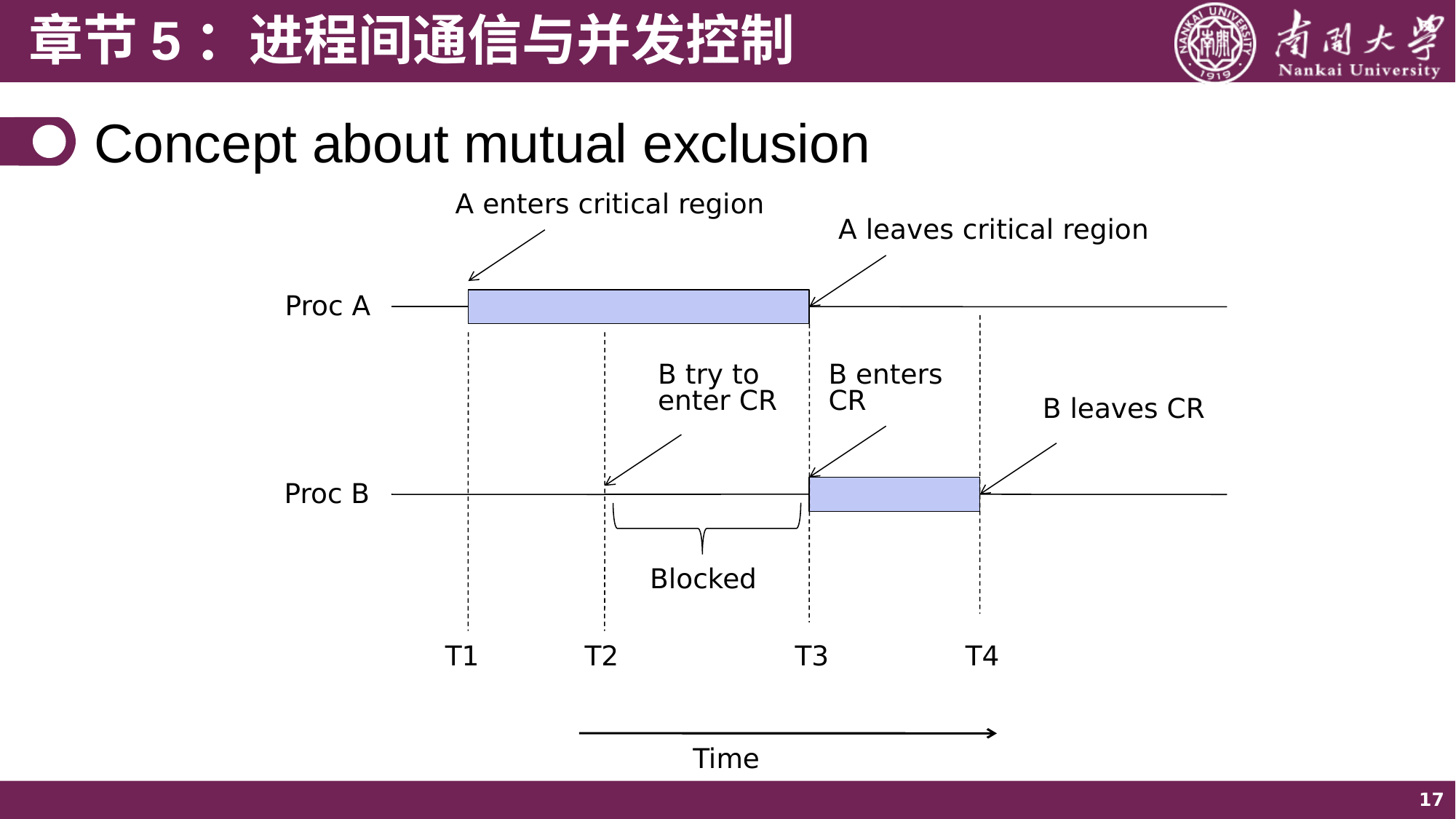

# Concept about mutual exclusion
A enters critical region
A leaves critical region

Proc A
T4
T3
T1
T2
B try to enter CR
B enters CR
B leaves CR

Proc B

Blocked
Time
17